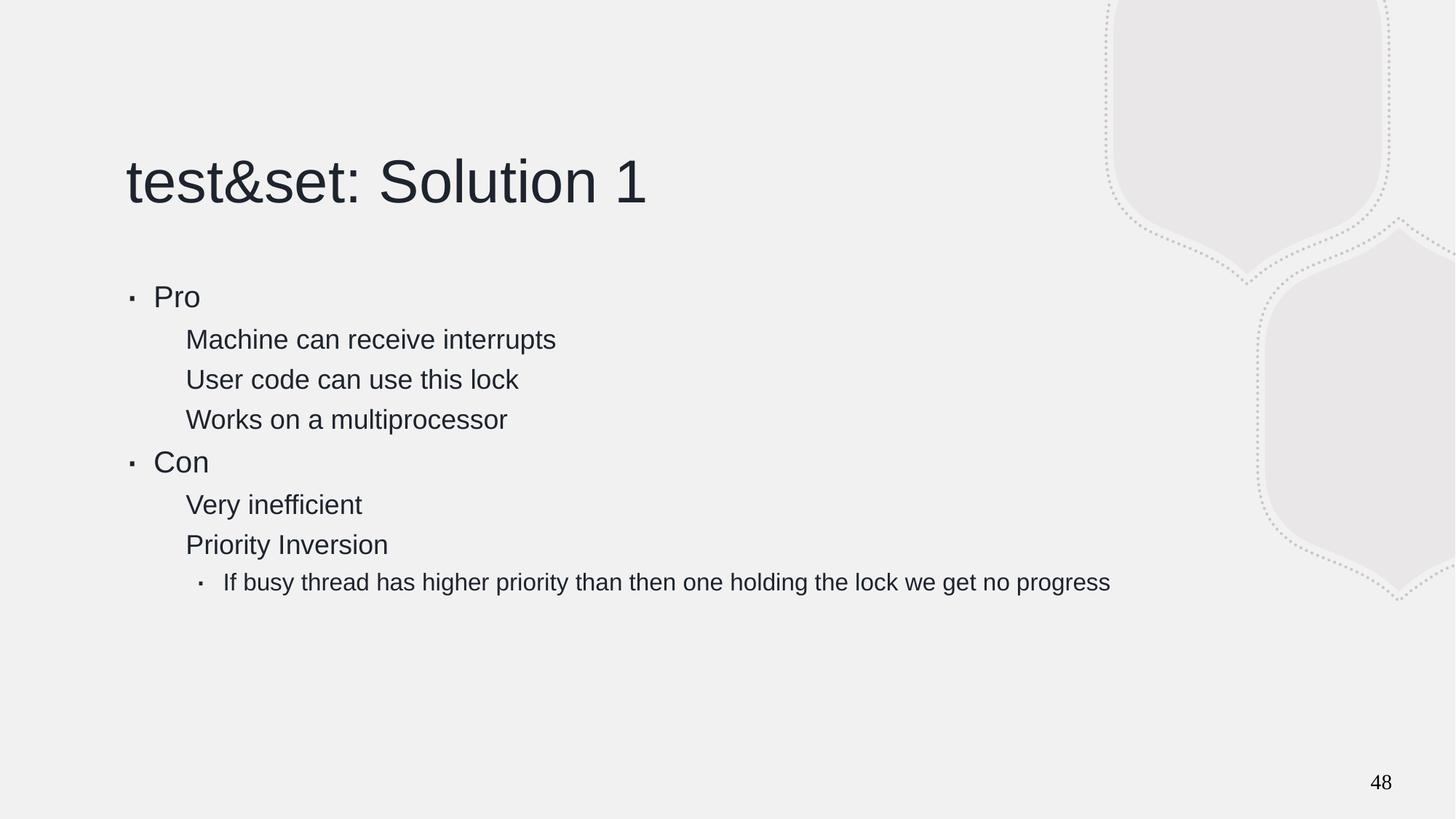

# test&set: Solution 1
Pro
Machine can receive interrupts
User code can use this lock
Works on a multiprocessor
Con
Very inefficient
Priority Inversion
If busy thread has higher priority than then one holding the lock we get no progress
48